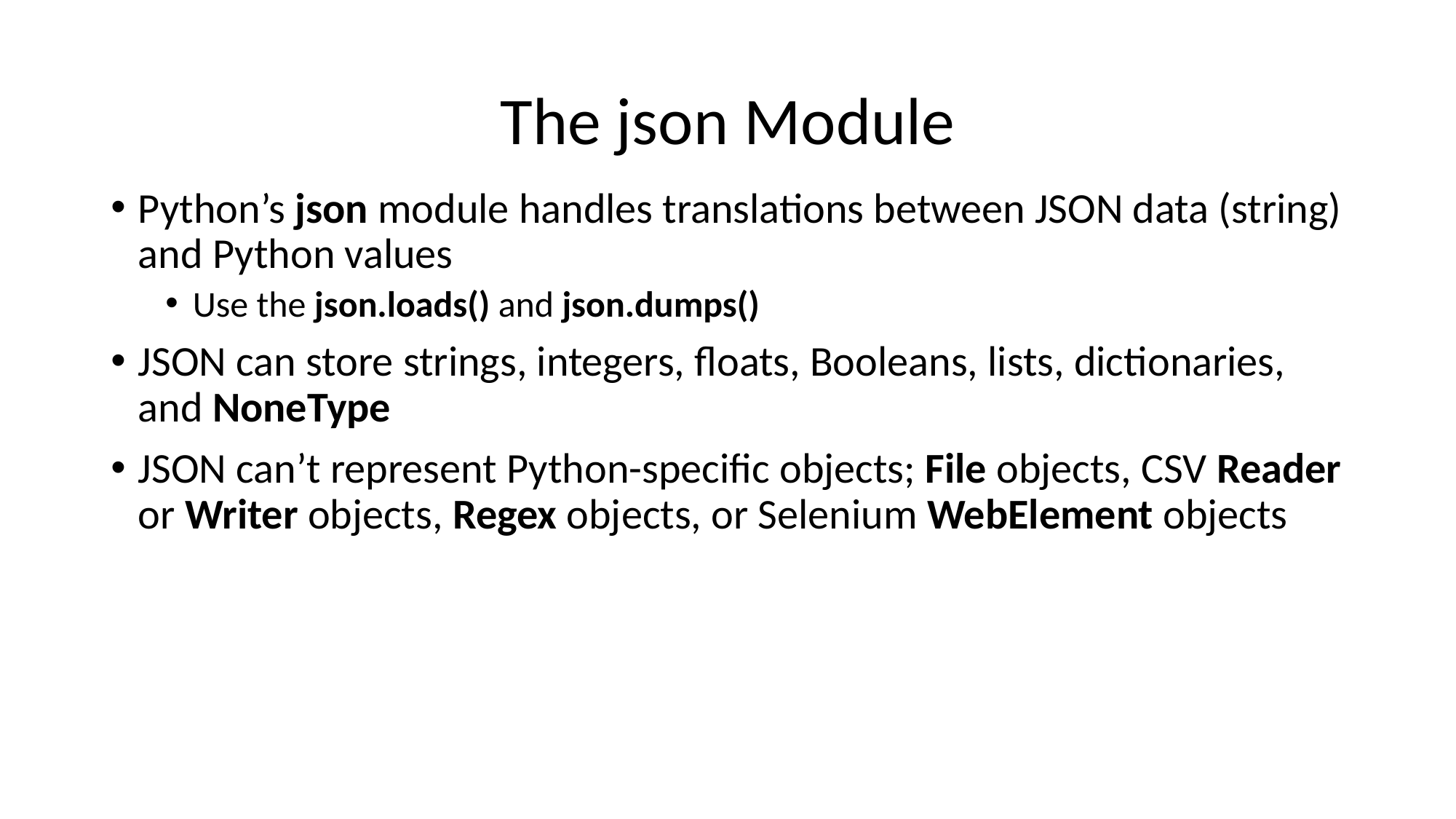

# The json Module
Python’s json module handles translations between JSON data (string) and Python values
Use the json.loads() and json.dumps()
JSON can store strings, integers, floats, Booleans, lists, dictionaries, and NoneType
JSON can’t represent Python-specific objects; File objects, CSV Reader or Writer objects, Regex objects, or Selenium WebElement objects